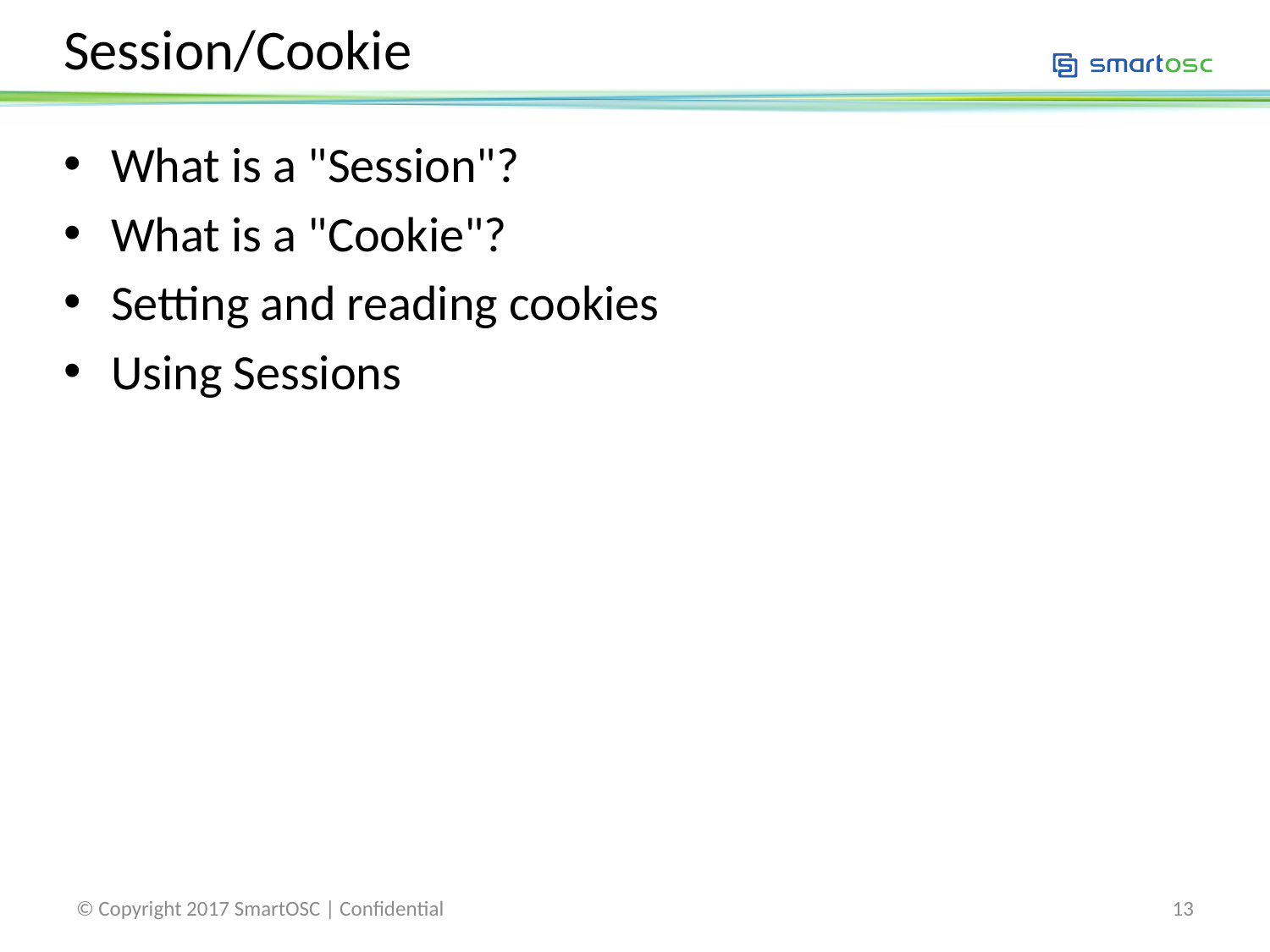

# Session/Cookie
What is a "Session"?
What is a "Cookie"?
Setting and reading cookies
Using Sessions

© Copyright 2017 SmartOSC | Confidential
13